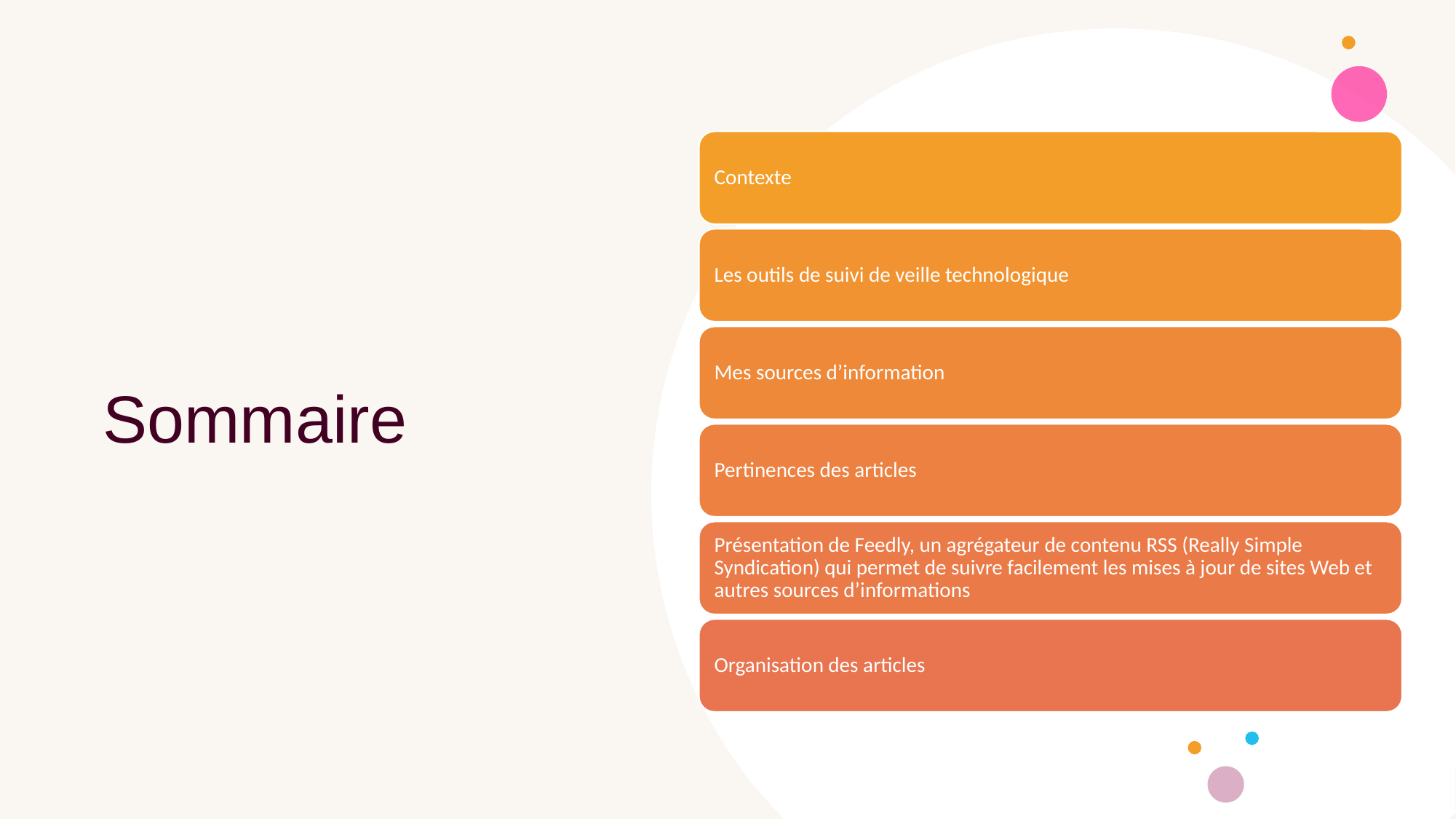

# Sommaire
Contexte
Les outils de suivi de veille technologique
Mes sources d’information
Pertinences des articles
Présentation de Feedly, un agrégateur de contenu RSS (Really Simple Syndication) qui permet de suivre facilement les mises à jour de sites Web et autres sources d’informations
Organisation des articles